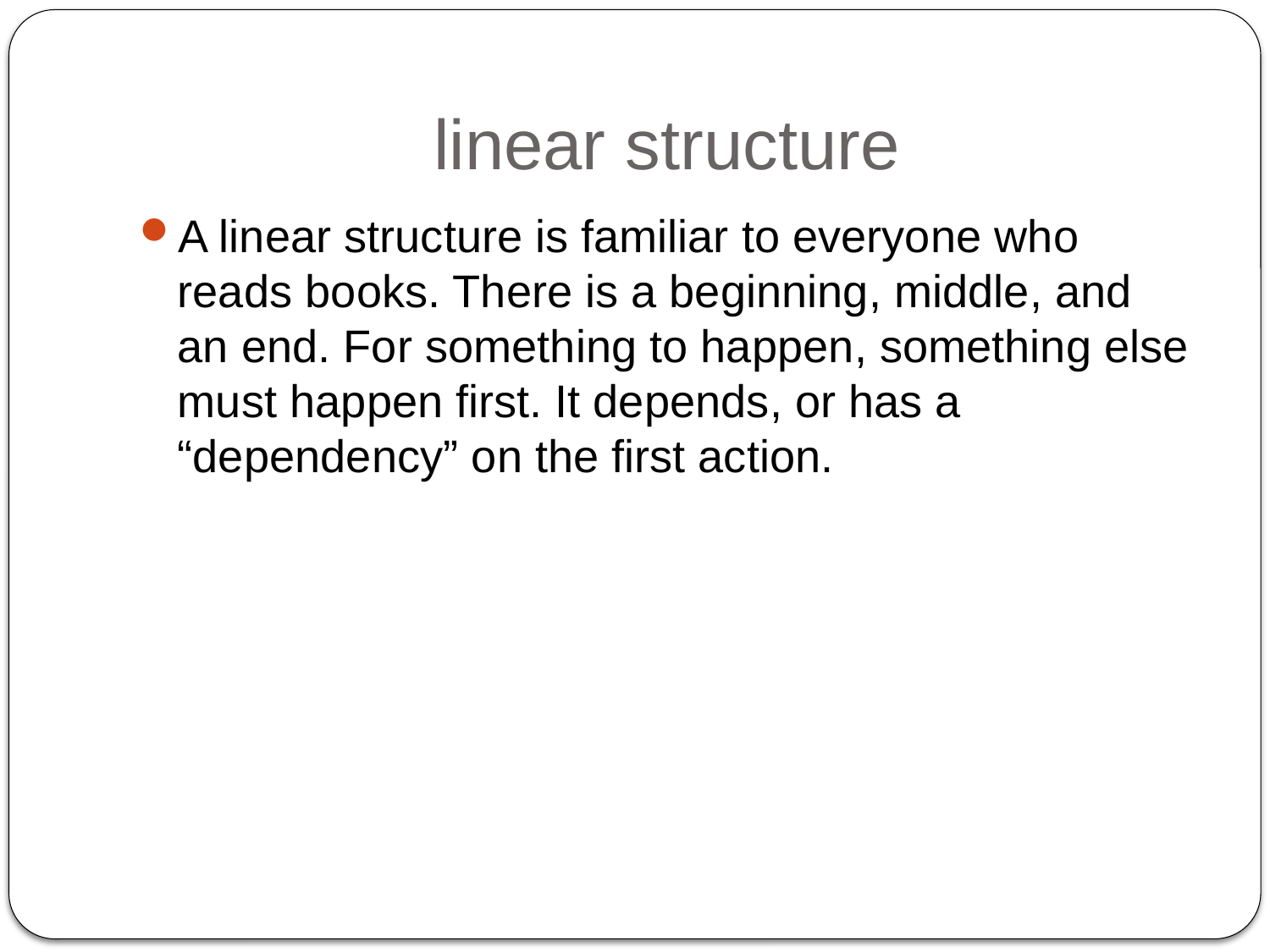

# linear structure
A linear structure is familiar to everyone who reads books. There is a beginning, middle, and an end. For something to happen, something else must happen first. It depends, or has a “dependency” on the first action.